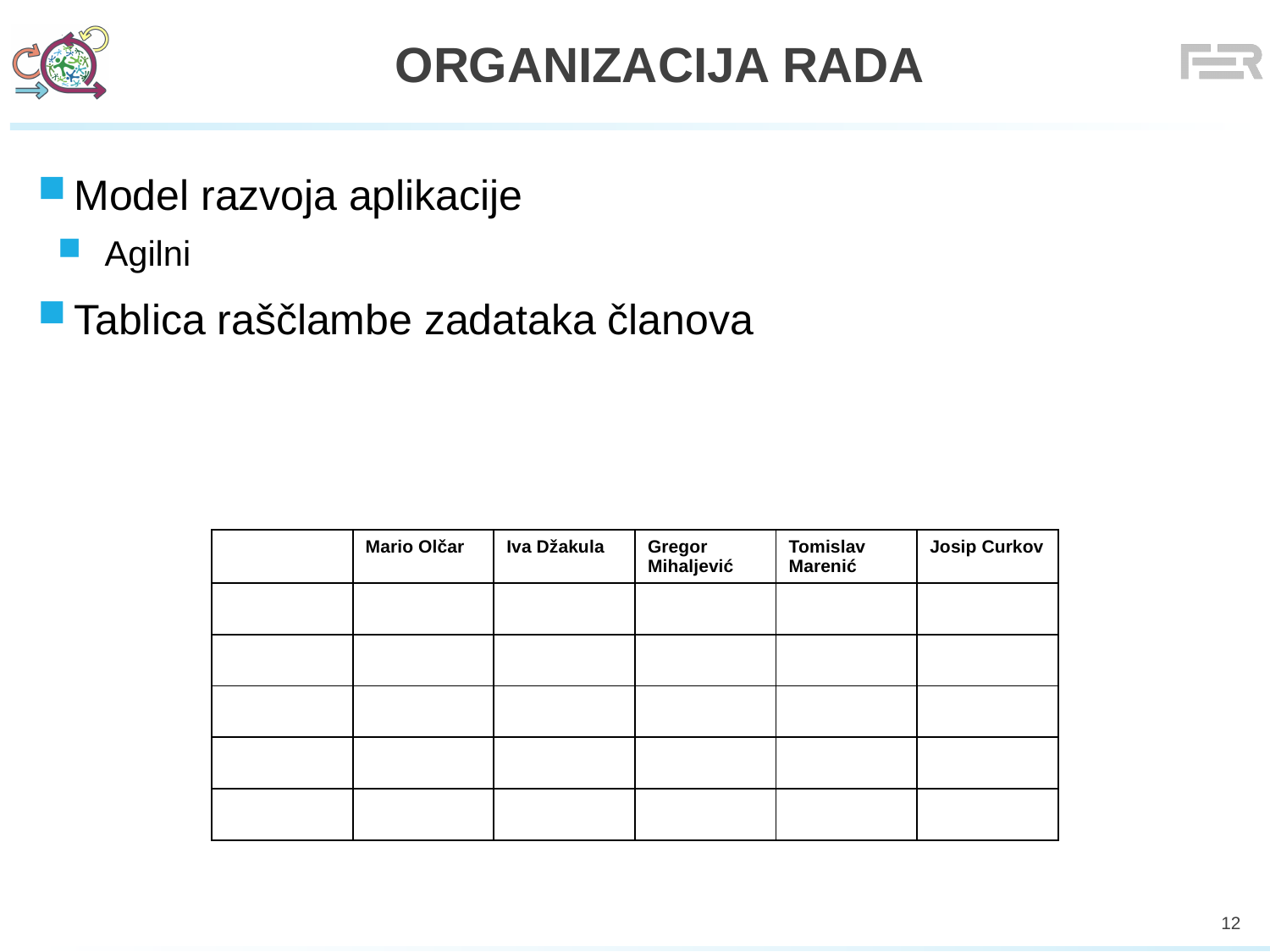

# Organizacija rada
Model razvoja aplikacije
Agilni
Tablica raščlambe zadataka članova

|  | Mario Olčar | Iva Džakula | Gregor Mihaljević | Tomislav Marenić | Josip Curkov |
| --- | --- | --- | --- | --- | --- |
|  |  |  |  |  |  |
|  |  |  |  |  |  |
|  |  |  |  |  |  |
|  |  |  |  |  |  |
|  |  |  |  |  |  |
12